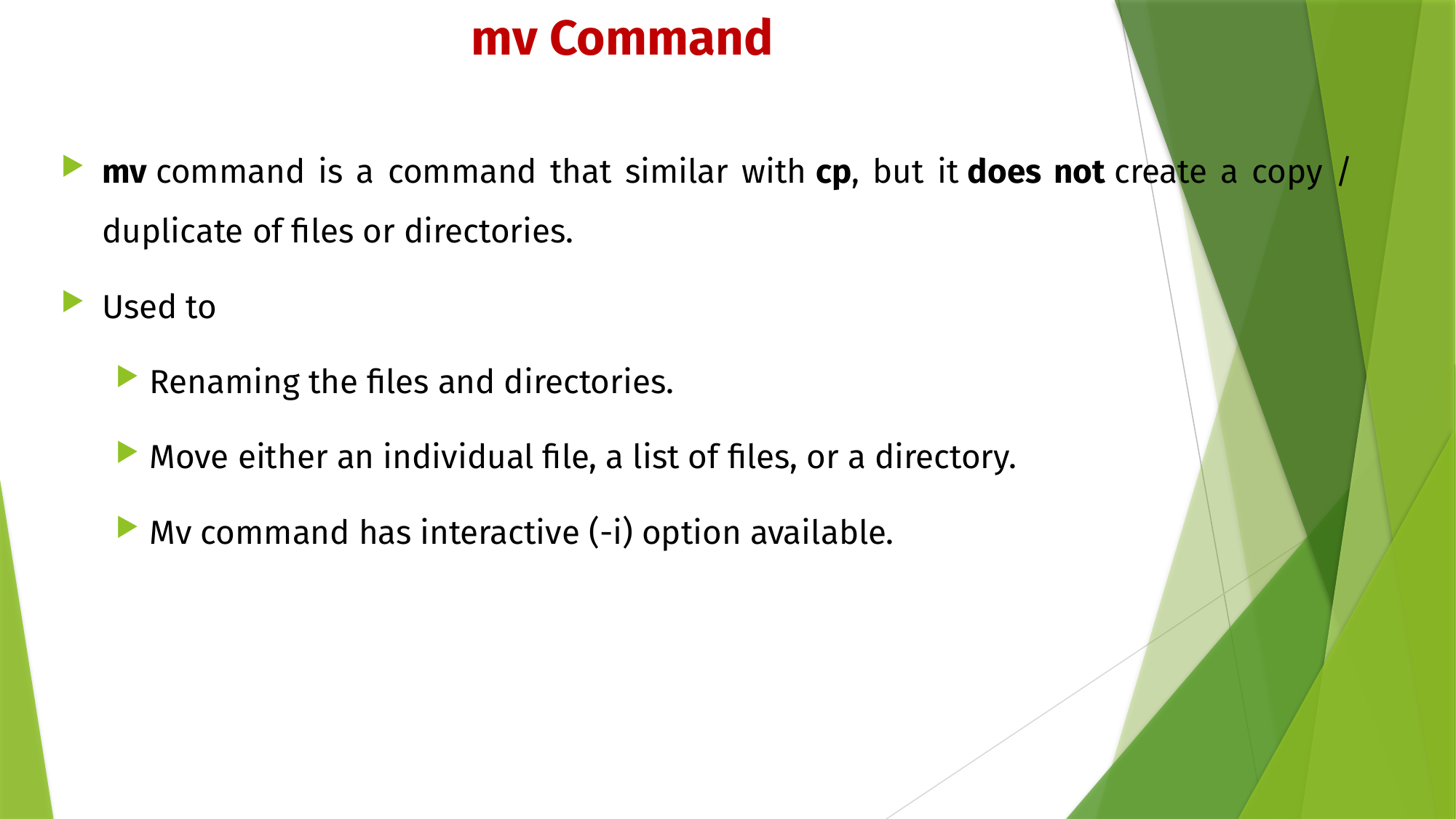

# mv Command
mv command is a command that similar with cp, but it does not create a copy / duplicate of files or directories.
Used to
Renaming the files and directories.
Move either an individual file, a list of files, or a directory.
Mv command has interactive (-i) option available.